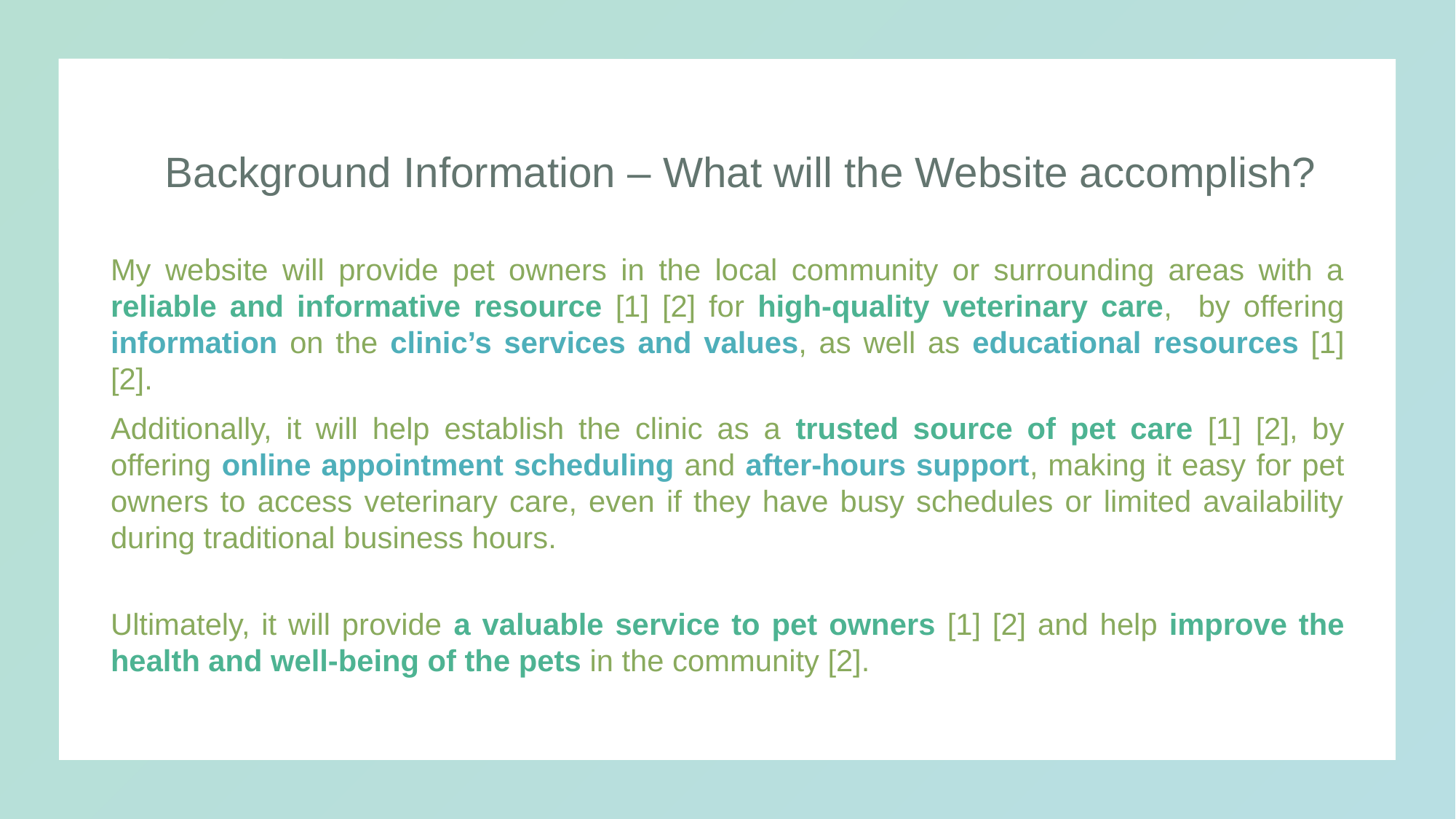

Background Information – What will the Website accomplish?
My website will provide pet owners in the local community or surrounding areas with a reliable and informative resource [1] [2] for high-quality veterinary care,  by offering information on the clinic’s services and values, as well as educational resources [1] [2].
Additionally, it will help establish the clinic as a trusted source of pet care [1] [2], by offering online appointment scheduling and after-hours support, making it easy for pet owners to access veterinary care, even if they have busy schedules or limited availability during traditional business hours.
Ultimately, it will provide a valuable service to pet owners [1] [2] and help improve the health and well-being of the pets in the community [2].